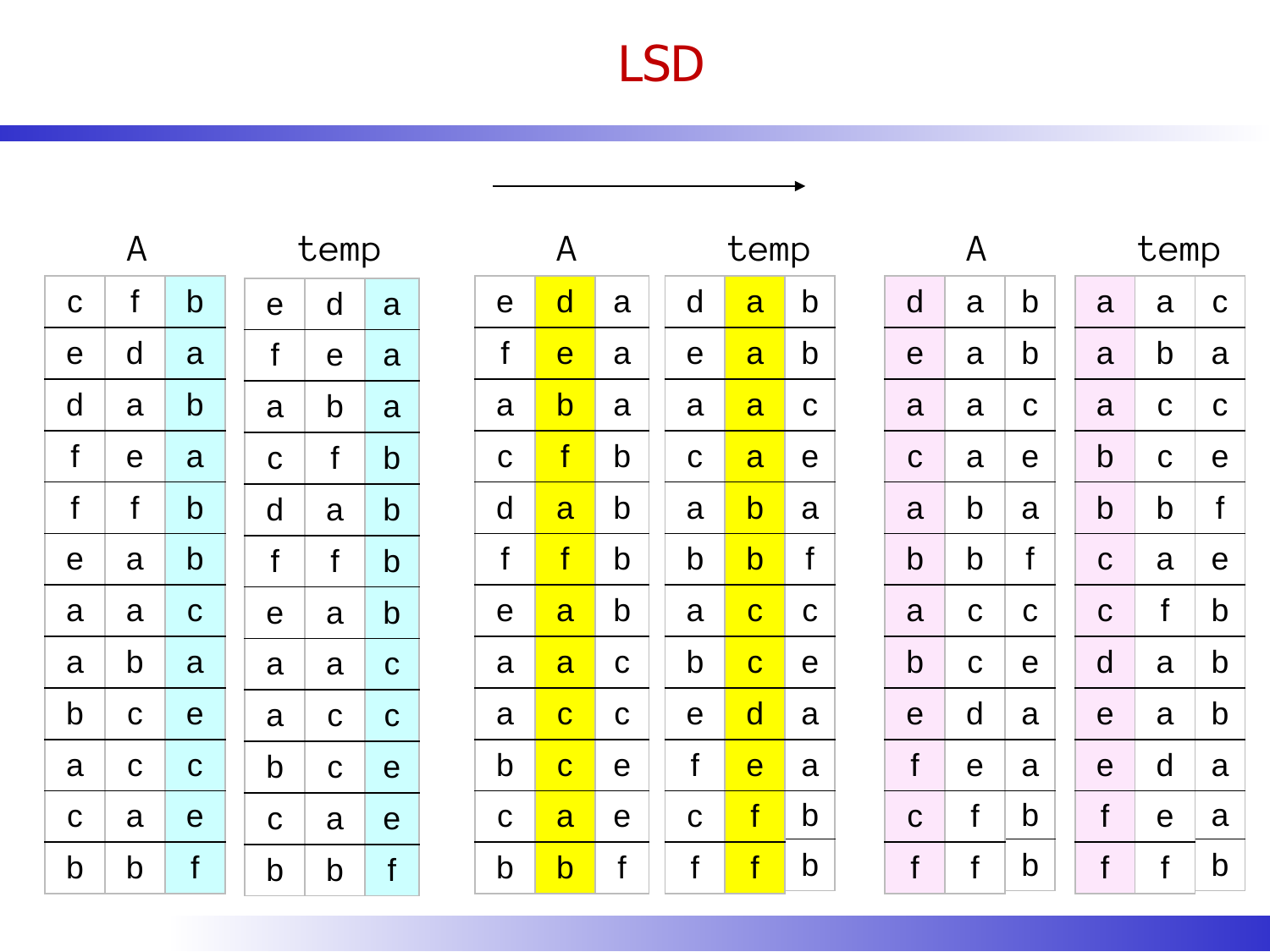

LSD
A
temp
A
temp
A
temp
| c |
| --- |
| e |
| d |
| f |
| f |
| e |
| a |
| a |
| b |
| a |
| c |
| b |
| f |
| --- |
| d |
| a |
| e |
| f |
| a |
| a |
| b |
| c |
| c |
| a |
| b |
| b |
| --- |
| a |
| b |
| a |
| b |
| b |
| c |
| a |
| e |
| c |
| e |
| f |
| e |
| --- |
| f |
| a |
| c |
| d |
| f |
| e |
| a |
| a |
| b |
| c |
| b |
| d |
| --- |
| e |
| b |
| f |
| a |
| f |
| a |
| a |
| c |
| c |
| a |
| b |
| a |
| --- |
| a |
| a |
| b |
| b |
| b |
| b |
| c |
| c |
| e |
| e |
| f |
| d |
| --- |
| e |
| a |
| c |
| a |
| b |
| a |
| b |
| e |
| f |
| c |
| f |
| a |
| --- |
| a |
| a |
| a |
| b |
| b |
| c |
| c |
| d |
| e |
| f |
| f |
| b |
| --- |
| b |
| c |
| e |
| a |
| f |
| c |
| e |
| a |
| a |
| b |
| b |
| d |
| --- |
| e |
| a |
| c |
| a |
| b |
| a |
| b |
| e |
| f |
| c |
| f |
| a |
| --- |
| a |
| a |
| a |
| b |
| b |
| c |
| c |
| d |
| e |
| f |
| f |
| b |
| --- |
| b |
| c |
| e |
| a |
| f |
| c |
| e |
| a |
| a |
| b |
| b |
| a |
| --- |
| a |
| a |
| b |
| b |
| c |
| c |
| d |
| e |
| e |
| f |
| f |
| a |
| --- |
| b |
| c |
| c |
| b |
| a |
| f |
| a |
| a |
| d |
| e |
| f |
| c |
| --- |
| a |
| c |
| e |
| f |
| e |
| b |
| b |
| b |
| a |
| a |
| b |
| e |
| --- |
| f |
| a |
| c |
| d |
| f |
| e |
| a |
| a |
| b |
| c |
| b |
| d |
| --- |
| e |
| b |
| f |
| a |
| f |
| a |
| a |
| c |
| c |
| a |
| b |
| a |
| --- |
| a |
| a |
| b |
| b |
| b |
| b |
| c |
| c |
| e |
| e |
| f |